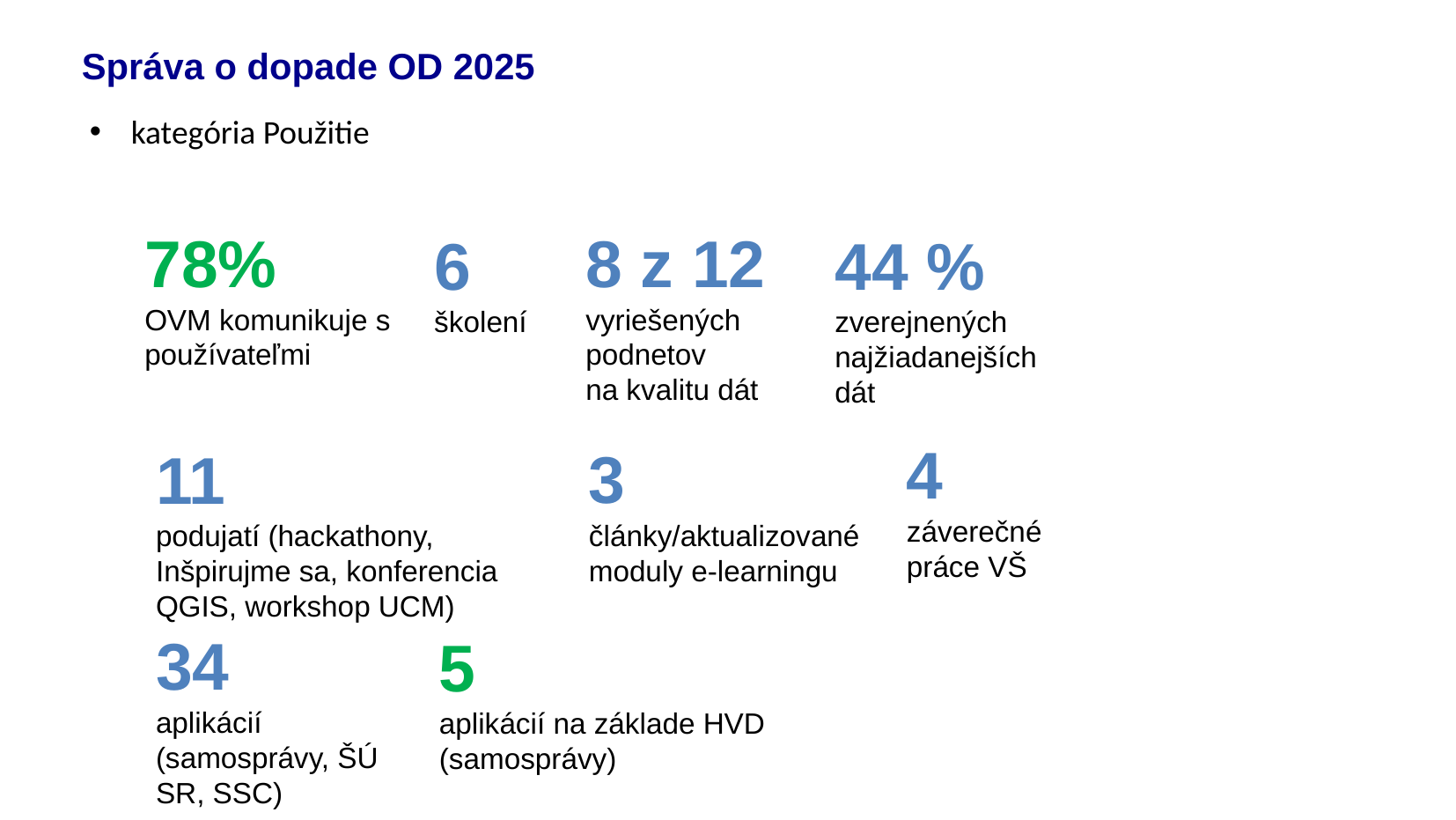

Správa o dopade OD 2025

kategória Použitie

8 z 12
vyriešených podnetov
na kvalitu dát
78%
OVM komunikuje s používateľmi
44 %
zverejnených najžiadanejších dát
6
školení
4
záverečné práce VŠ
3
články/aktualizované moduly e-learningu
11
podujatí (hackathony, Inšpirujme sa, konferencia QGIS, workshop UCM)
34
aplikácií
(samosprávy, ŠÚ SR, SSC)
5
aplikácií na základe HVD (samosprávy)